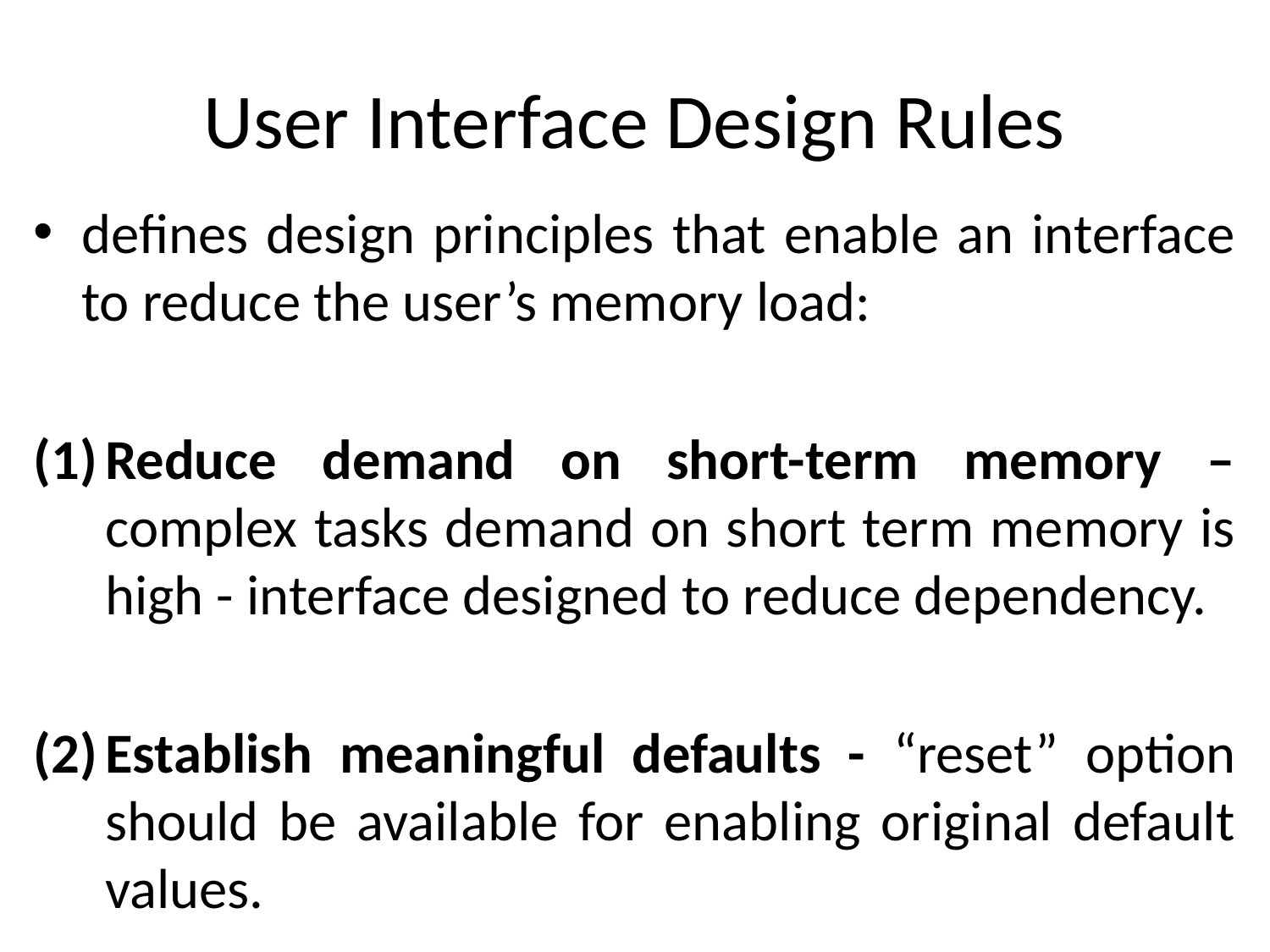

# User Interface Design Rules
defines design principles that enable an interface to reduce the user’s memory load:

Reduce demand on short-term memory – complex tasks demand on short term memory is high - interface designed to reduce dependency.

Establish meaningful defaults - “reset” option should be available for enabling original default values.